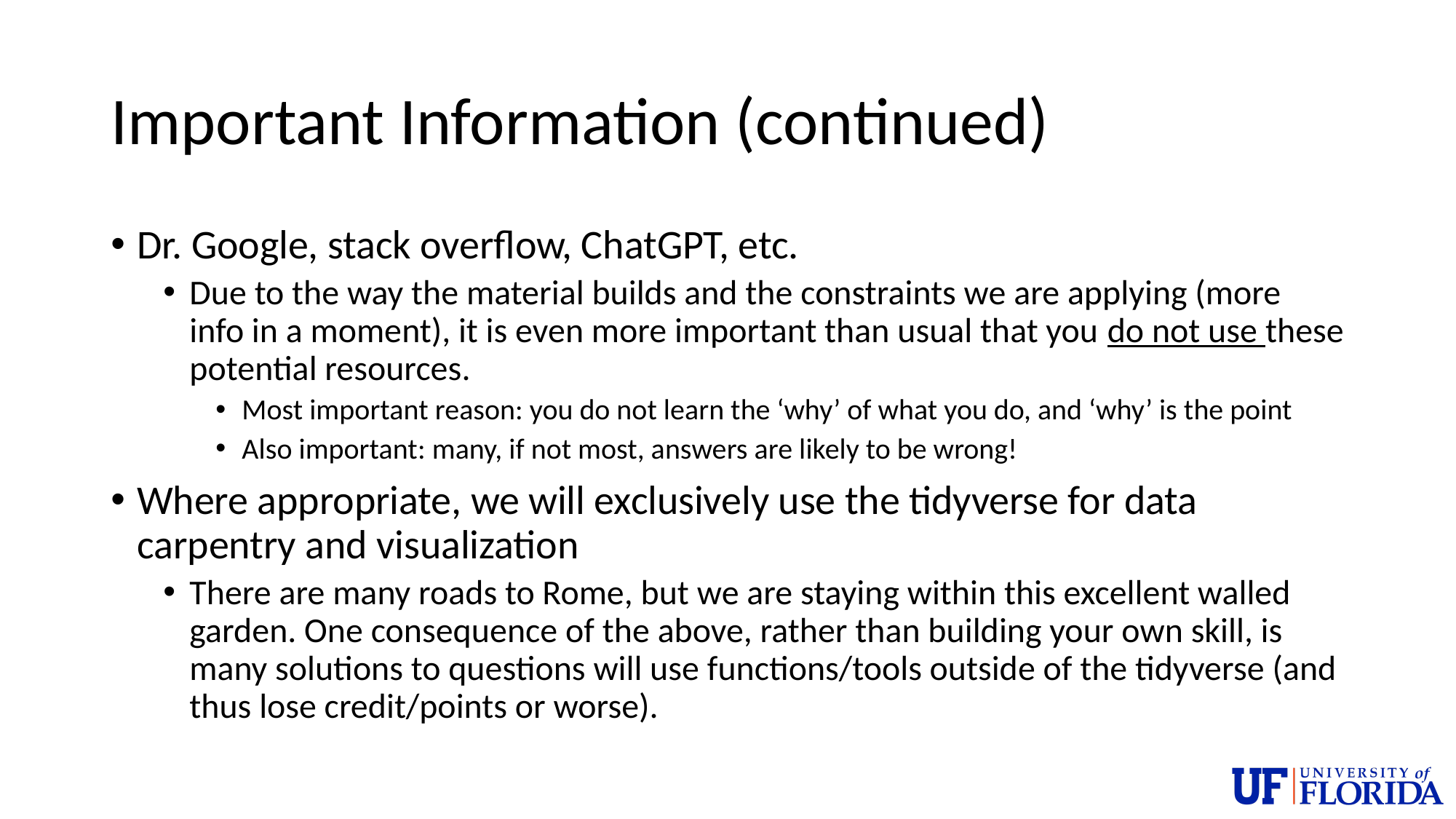

# Important Information (continued)
Dr. Google, stack overflow, ChatGPT, etc.
Due to the way the material builds and the constraints we are applying (more info in a moment), it is even more important than usual that you do not use these potential resources.
Most important reason: you do not learn the ‘why’ of what you do, and ‘why’ is the point
Also important: many, if not most, answers are likely to be wrong!
Where appropriate, we will exclusively use the tidyverse for data carpentry and visualization
There are many roads to Rome, but we are staying within this excellent walled garden. One consequence of the above, rather than building your own skill, is many solutions to questions will use functions/tools outside of the tidyverse (and thus lose credit/points or worse).